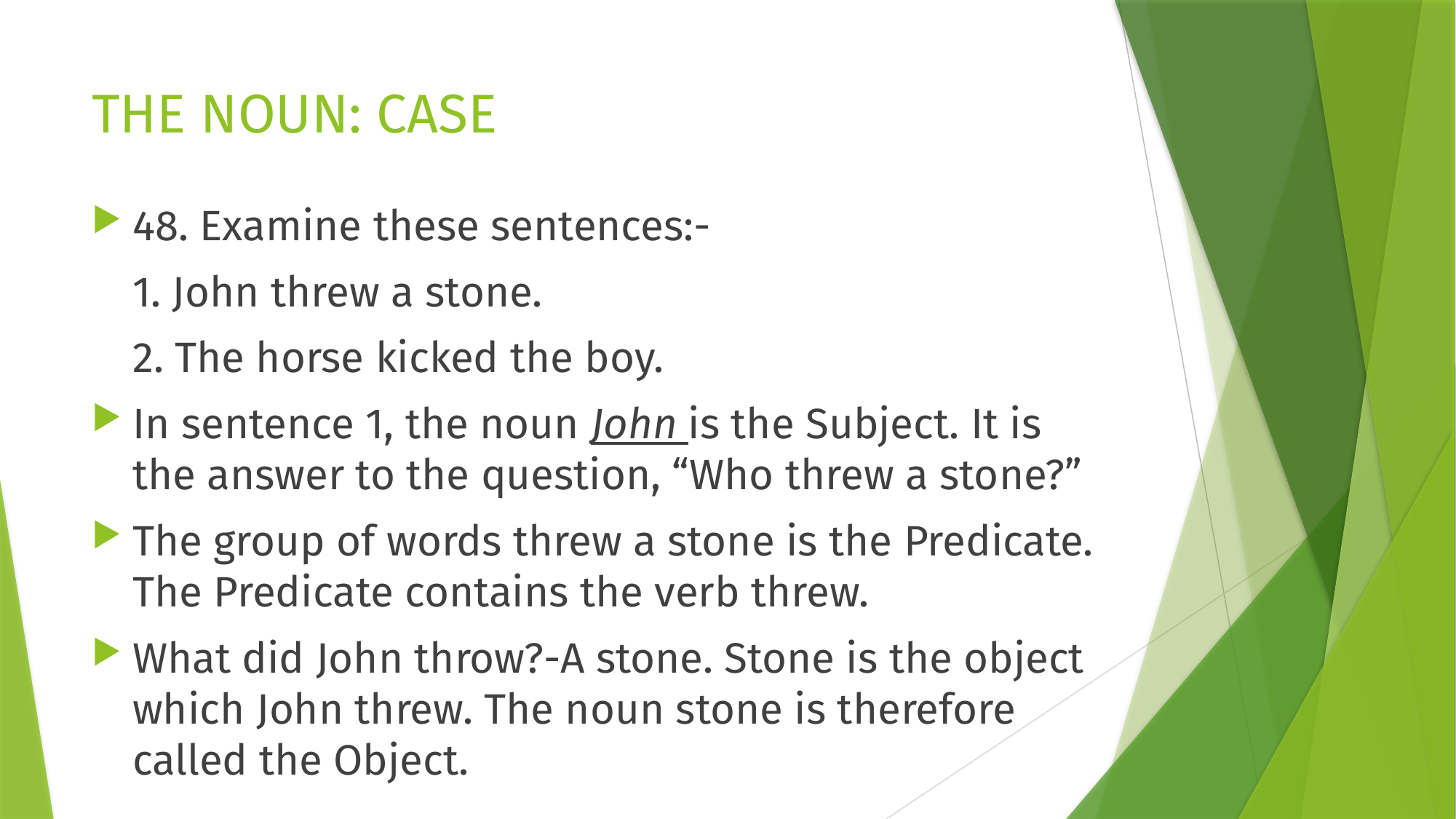

# THE NOUN: CASE
48. Examine these sentences:-
	1. John threw a stone.
	2. The horse kicked the boy.
In sentence 1, the noun John is the Subject. It is the answer to the question, “Who threw a stone?”
The group of words threw a stone is the Predicate. The Predicate contains the verb threw.
What did John throw?-A stone. Stone is the object which John threw. The noun stone is therefore called the Object.